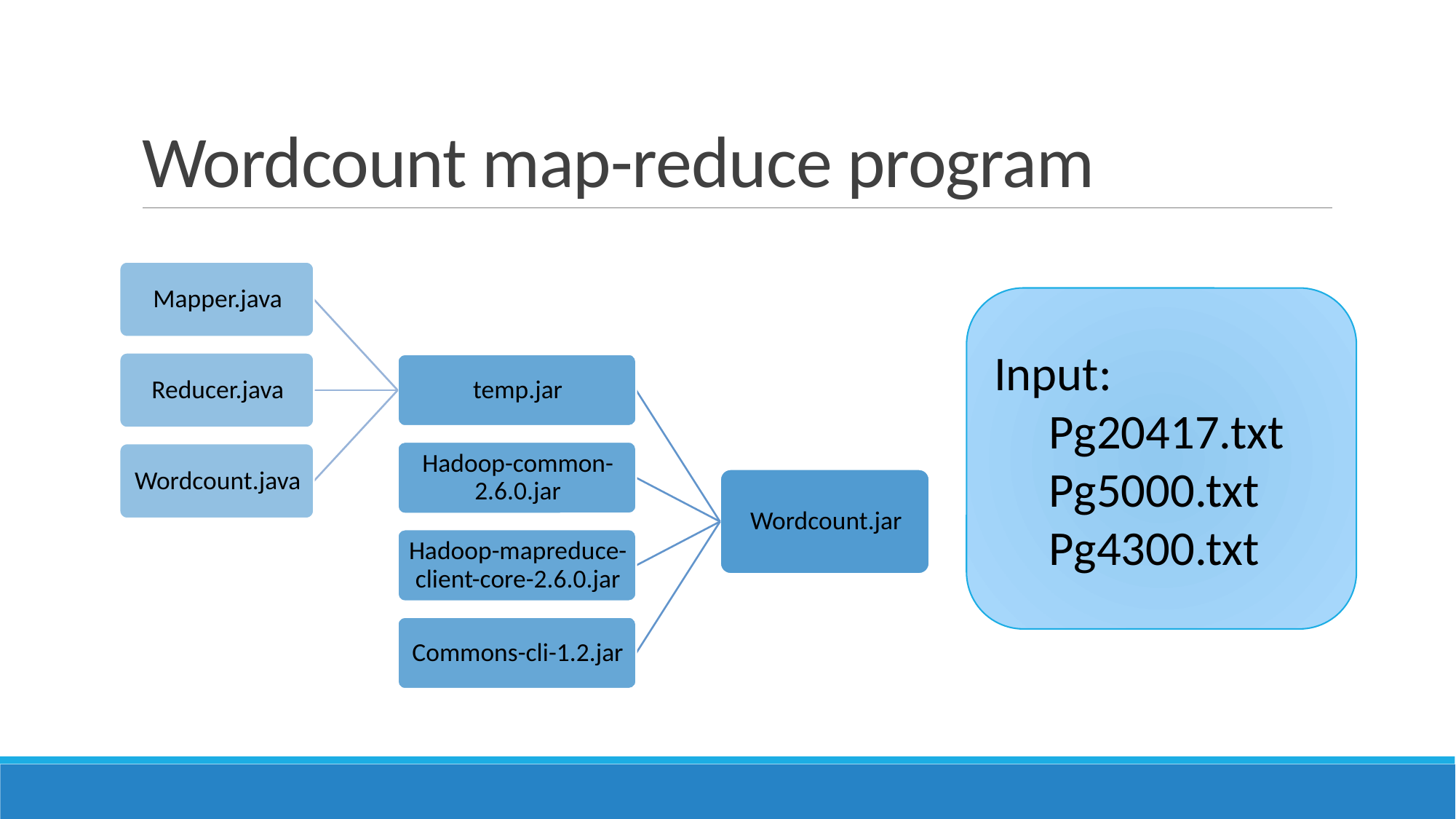

# Wordcount map-reduce program
Wordcount.jar

temp.jar

Mapper.java

Reducer.java

Wordcount.java

Hadoop-common-2.6.0.jar

Hadoop-mapreduce-client-core-2.6.0.jar

Commons-cli-1.2.jar
Input:
Pg20417.txt
Pg5000.txt
Pg4300.txt